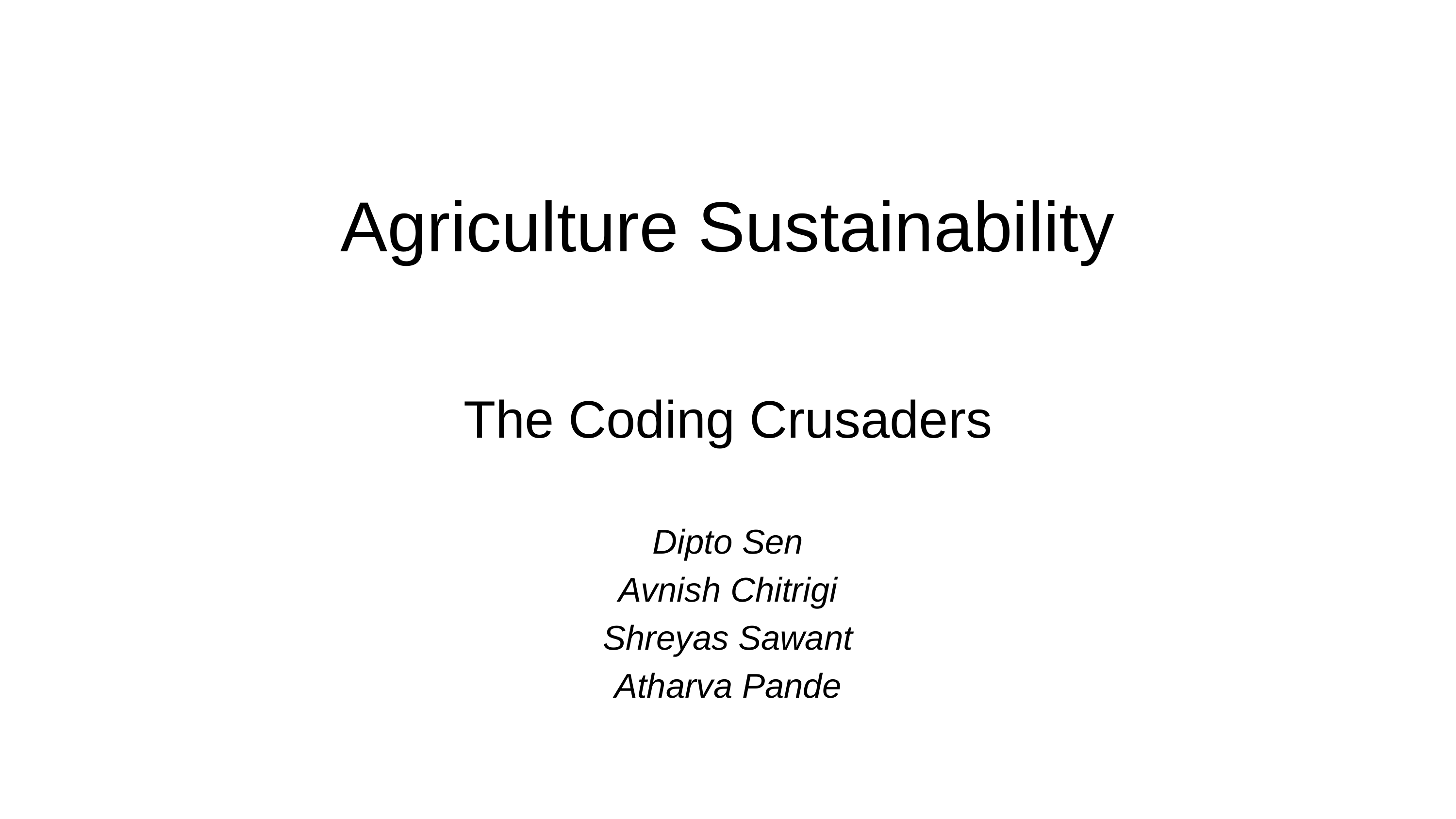

Agriculture Sustainability
The Coding Crusaders
Dipto Sen
Avnish Chitrigi
Shreyas Sawant
Atharva Pande